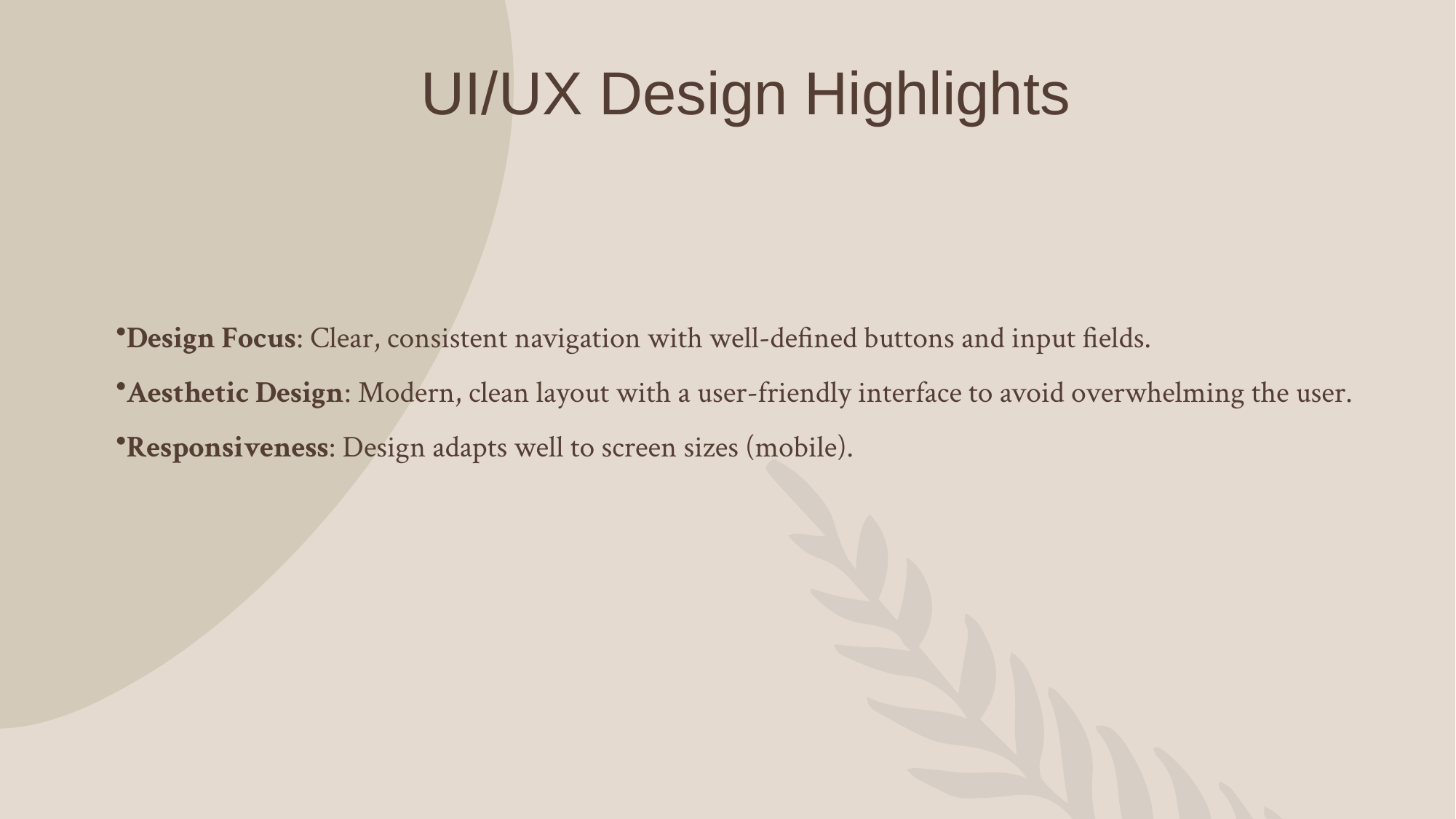

UI/UX Design Highlights
Design Focus: Clear, consistent navigation with well-defined buttons and input fields.
Aesthetic Design: Modern, clean layout with a user-friendly interface to avoid overwhelming the user.
Responsiveness: Design adapts well to screen sizes (mobile).